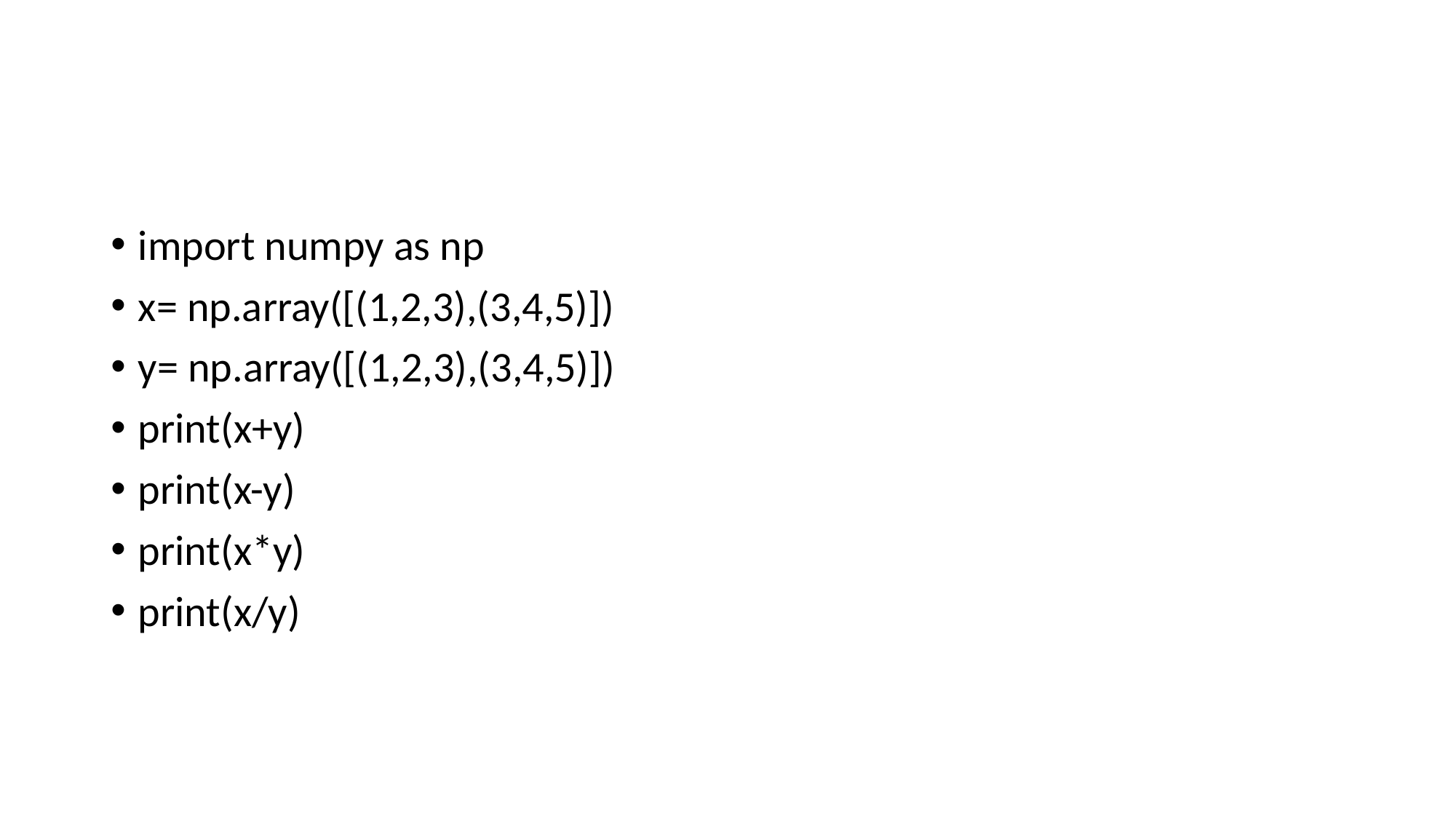

#
import numpy as np
x= np.array([(1,2,3),(3,4,5)])
y= np.array([(1,2,3),(3,4,5)])
print(x+y)
print(x-y)
print(x*y)
print(x/y)